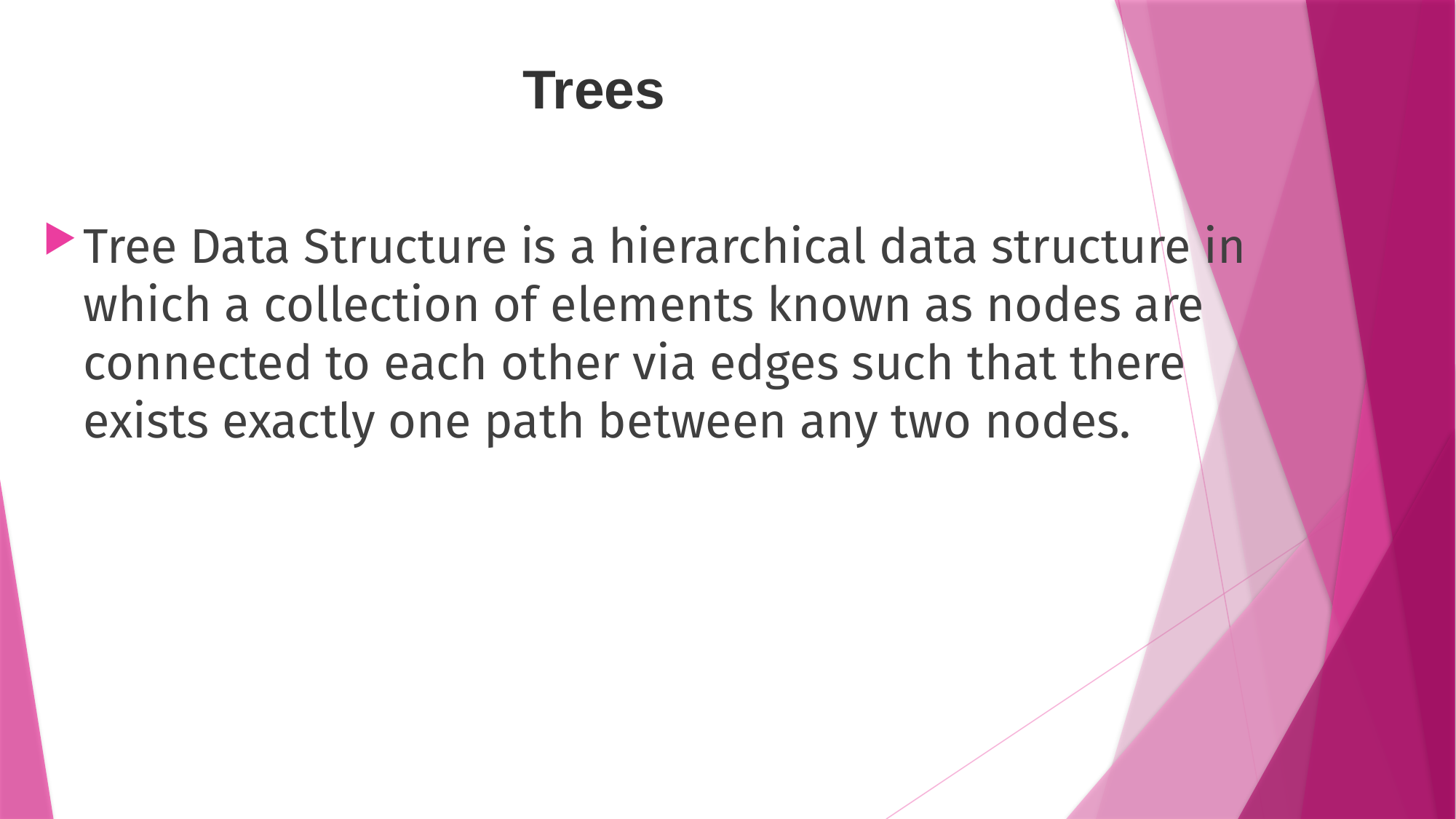

# Trees
Tree Data Structure is a hierarchical data structure in which a collection of elements known as nodes are connected to each other via edges such that there exists exactly one path between any two nodes.